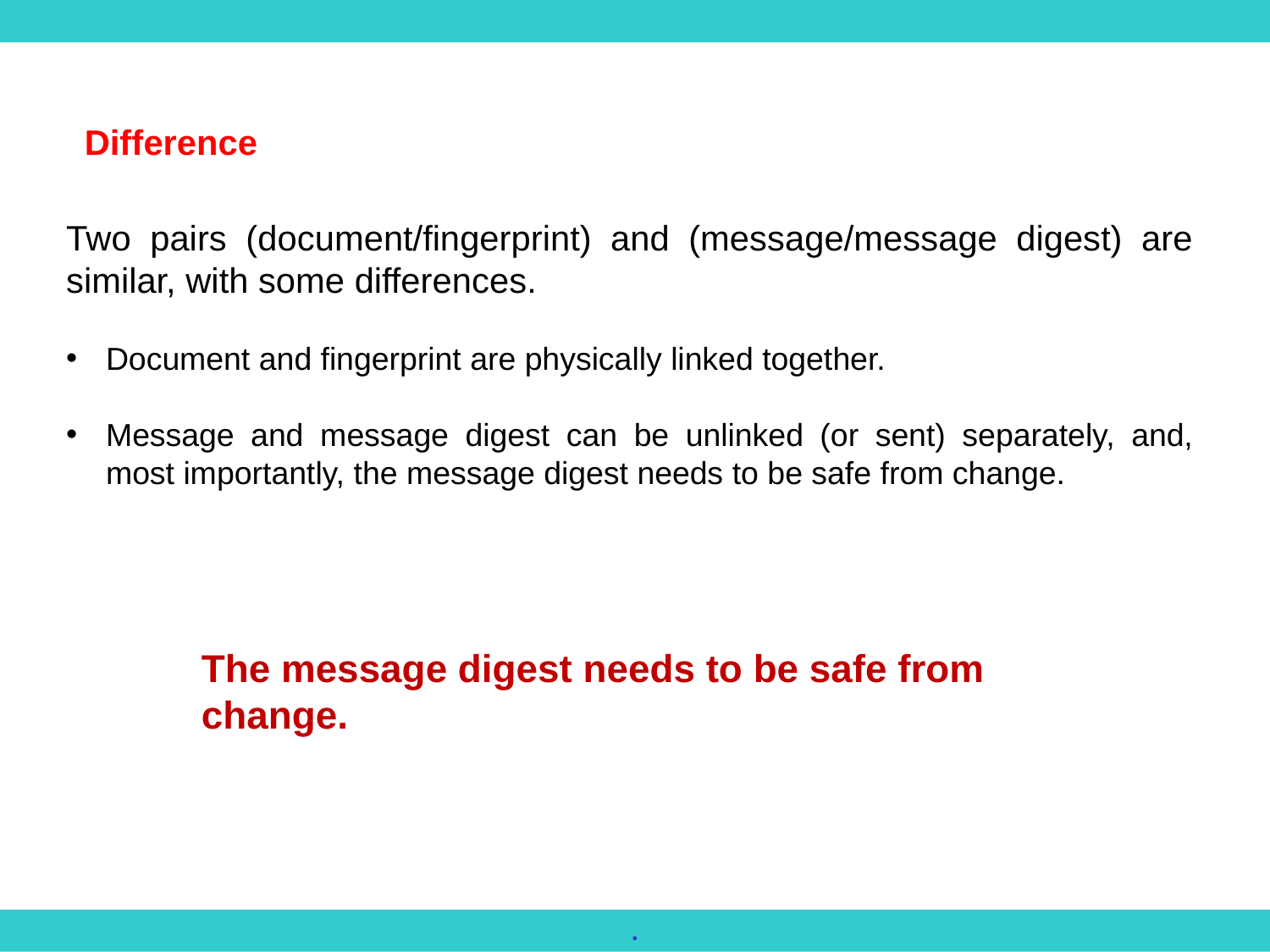

Difference
Two pairs (document/fingerprint) and (message/message digest) are similar, with some differences.

Document and fingerprint are physically linked together.

Message and message digest can be unlinked (or sent) separately, and, most importantly, the message digest needs to be safe from change.
The message digest needs to be safe from change.
.